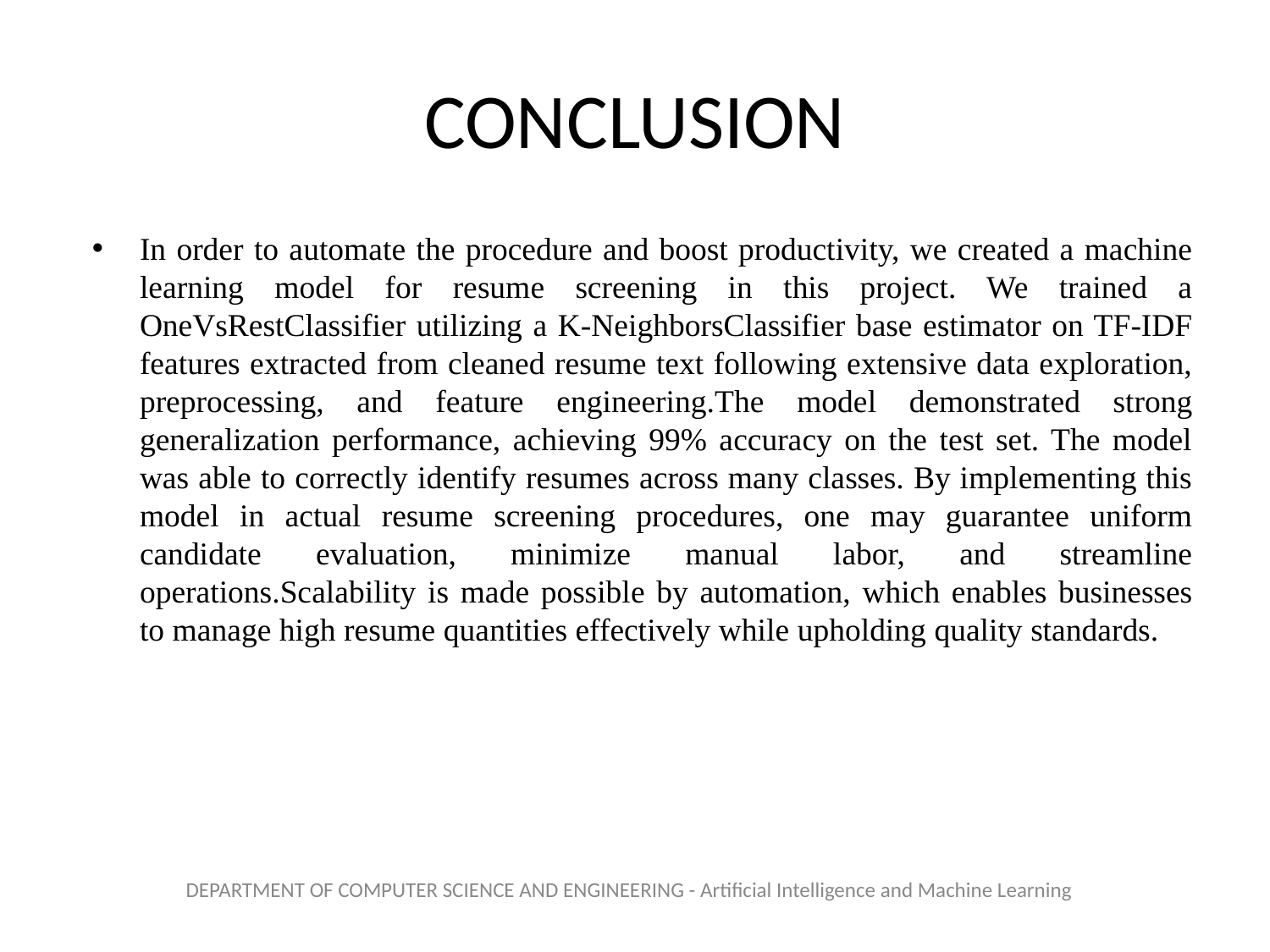

# CONCLUSION
In order to automate the procedure and boost productivity, we created a machine learning model for resume screening in this project. We trained a OneVsRestClassifier utilizing a K-NeighborsClassifier base estimator on TF-IDF features extracted from cleaned resume text following extensive data exploration, preprocessing, and feature engineering.The model demonstrated strong generalization performance, achieving 99% accuracy on the test set. The model was able to correctly identify resumes across many classes. By implementing this model in actual resume screening procedures, one may guarantee uniform candidate evaluation, minimize manual labor, and streamline operations.Scalability is made possible by automation, which enables businesses to manage high resume quantities effectively while upholding quality standards.
DEPARTMENT OF COMPUTER SCIENCE AND ENGINEERING - Artificial Intelligence and Machine Learning